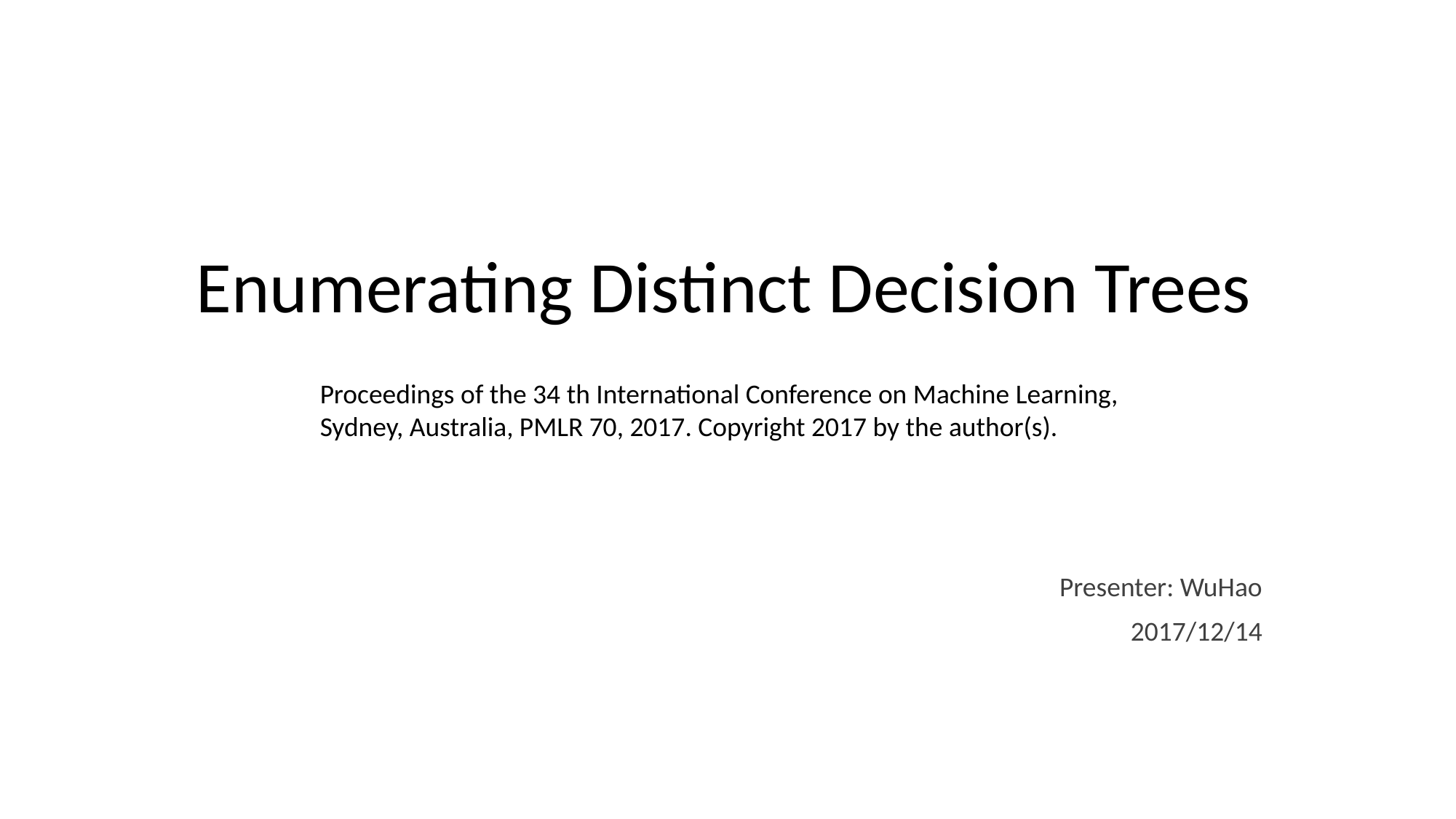

# Enumerating Distinct Decision Trees
Proceedings of the 34 th International Conference on Machine Learning, Sydney, Australia, PMLR 70, 2017. Copyright 2017 by the author(s).

Presenter: WuHao
2017/12/14